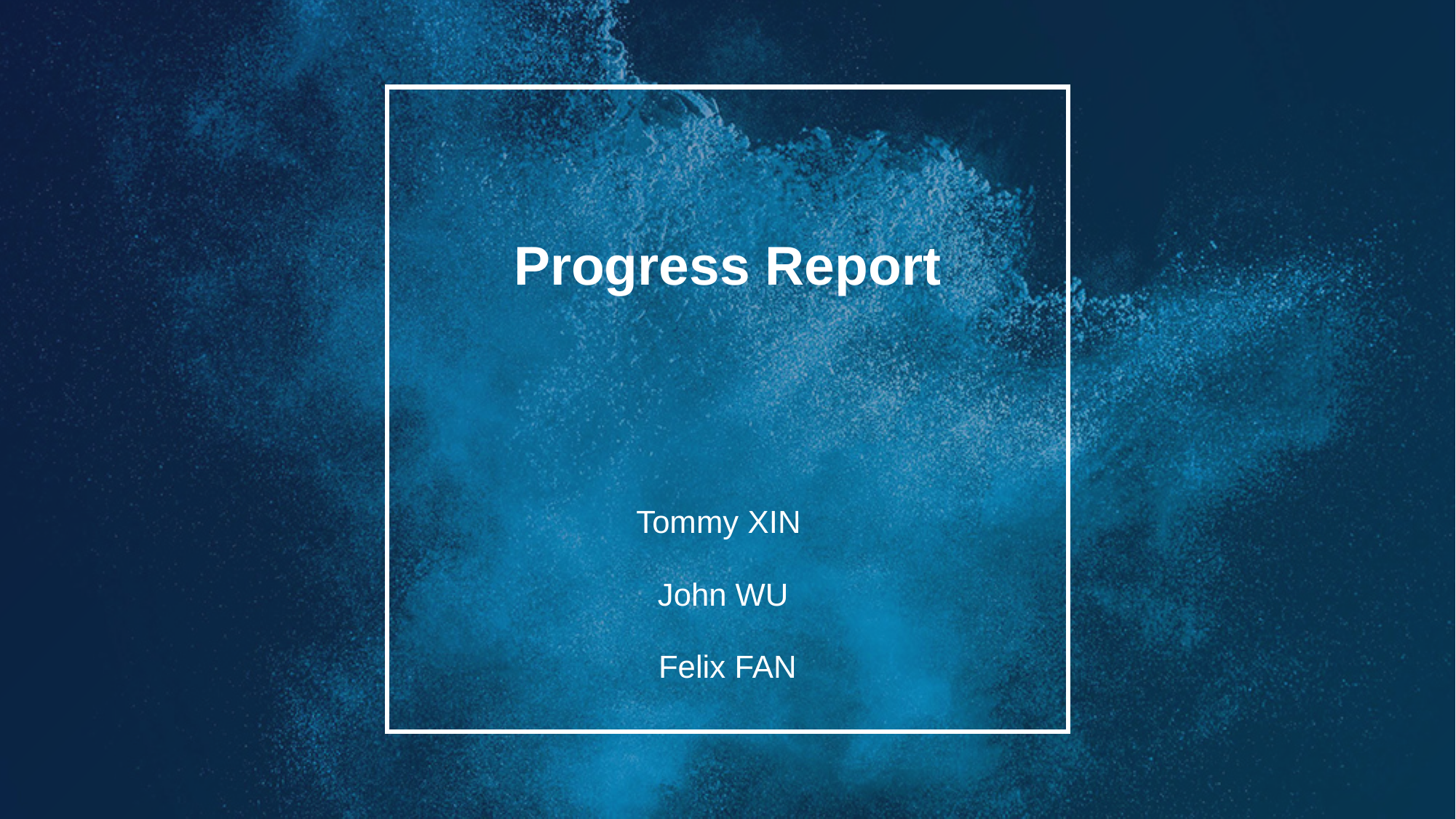

# Progress Report
Tommy XIN
John WU
Felix FAN